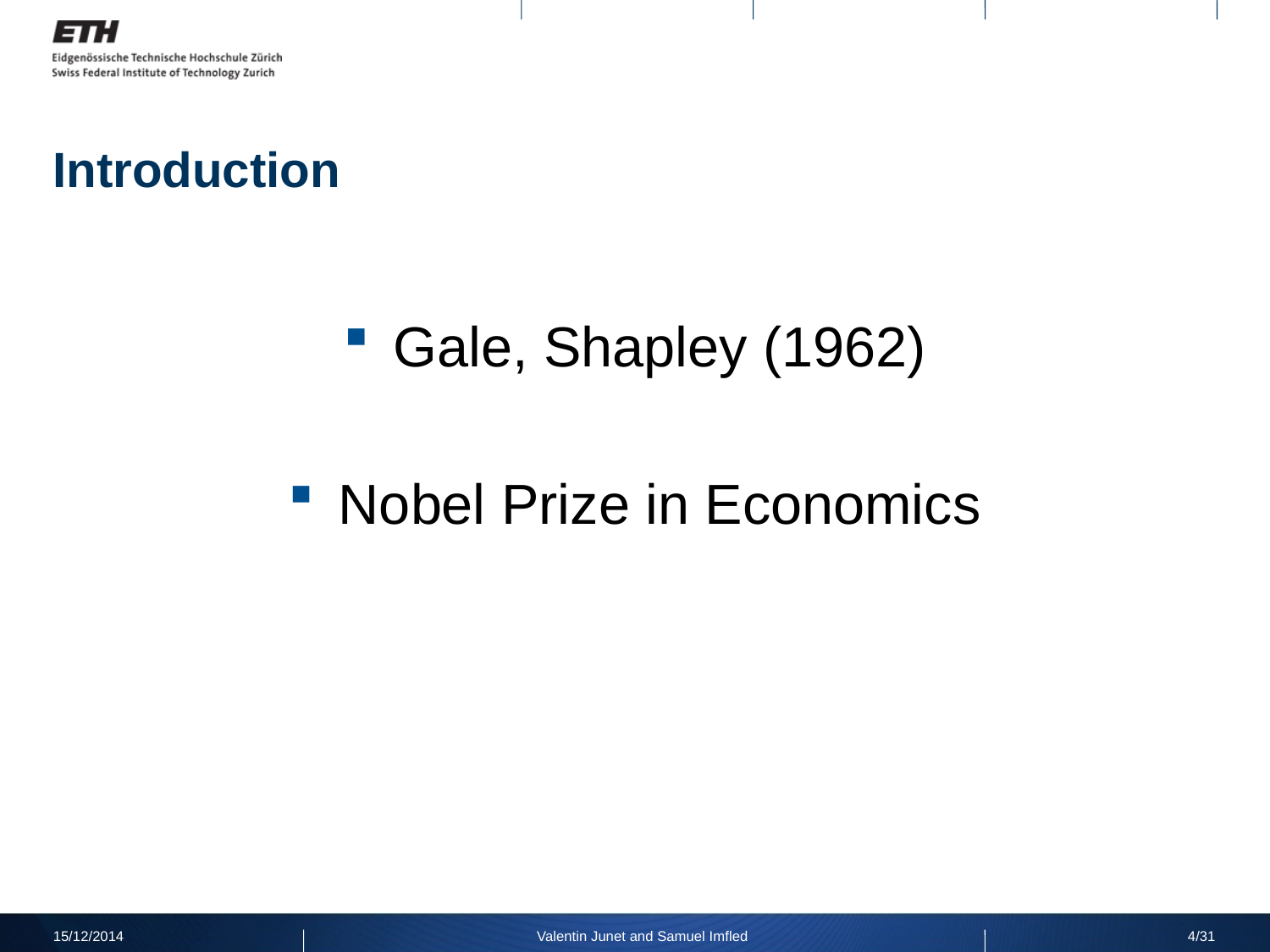

# Introduction

Gale, Shapley (1962)

Nobel Prize in Economics
15/12/2014
Valentin Junet and Samuel Imfled
4/31